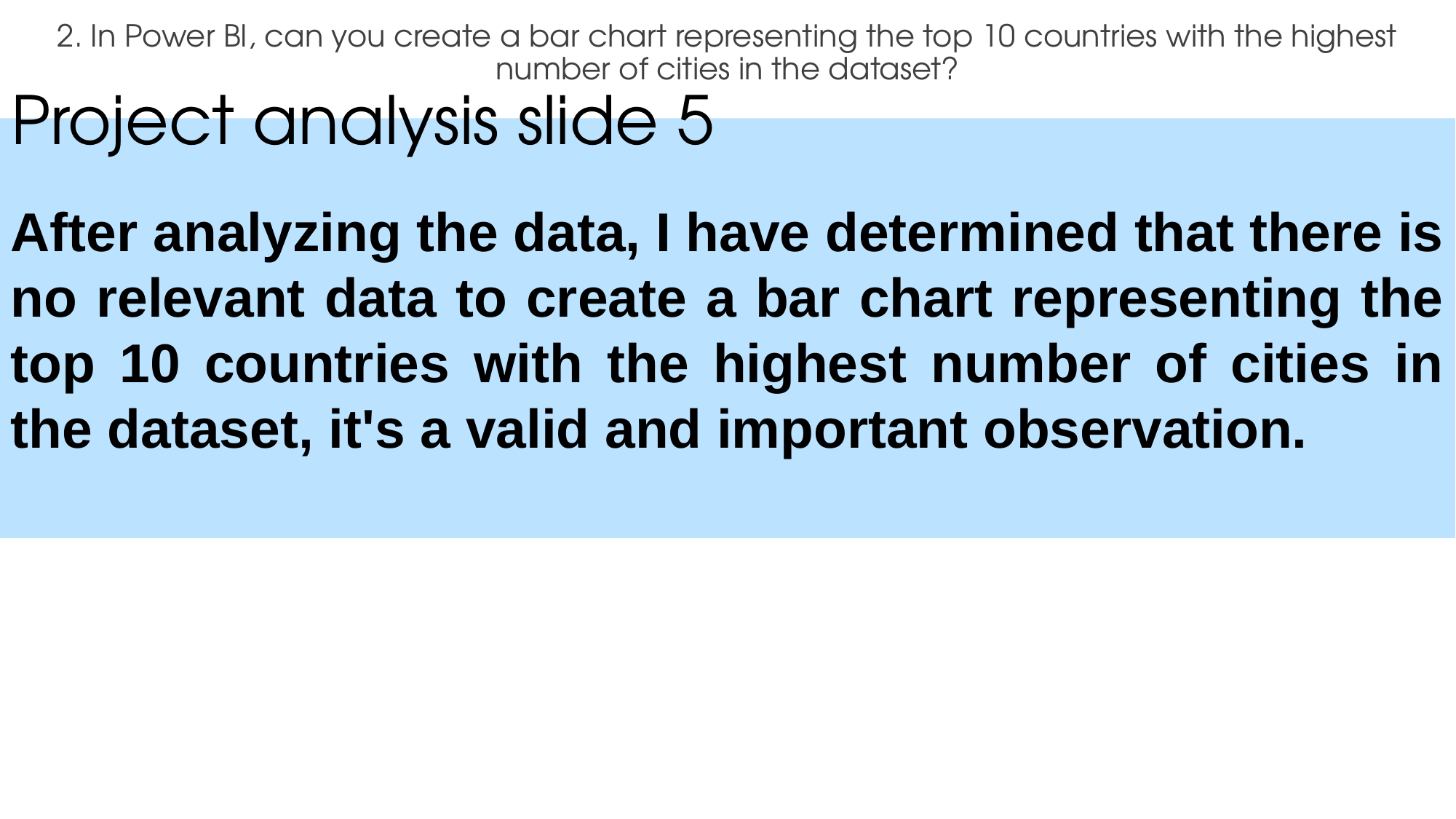

2. In Power BI, can you create a bar chart representing the top 10 countries with the highest number of cities in the dataset?
Project analysis slide 5
After analyzing the data, I have determined that there is no relevant data to create a bar chart representing the top 10 countries with the highest number of cities in the dataset, it's a valid and important observation.